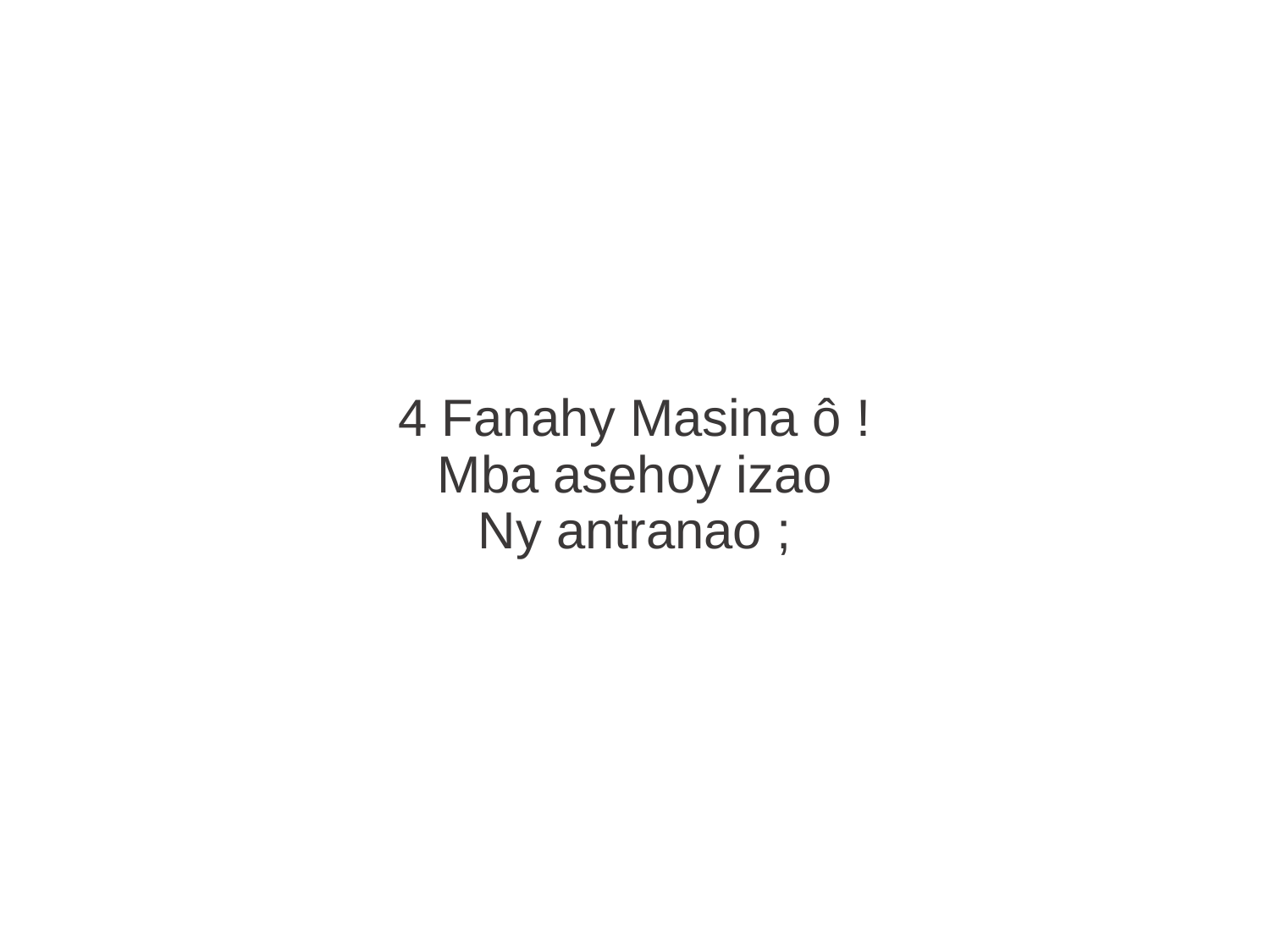

4 Fanahy Masina ô !
Mba asehoy izao
Ny antranao ;